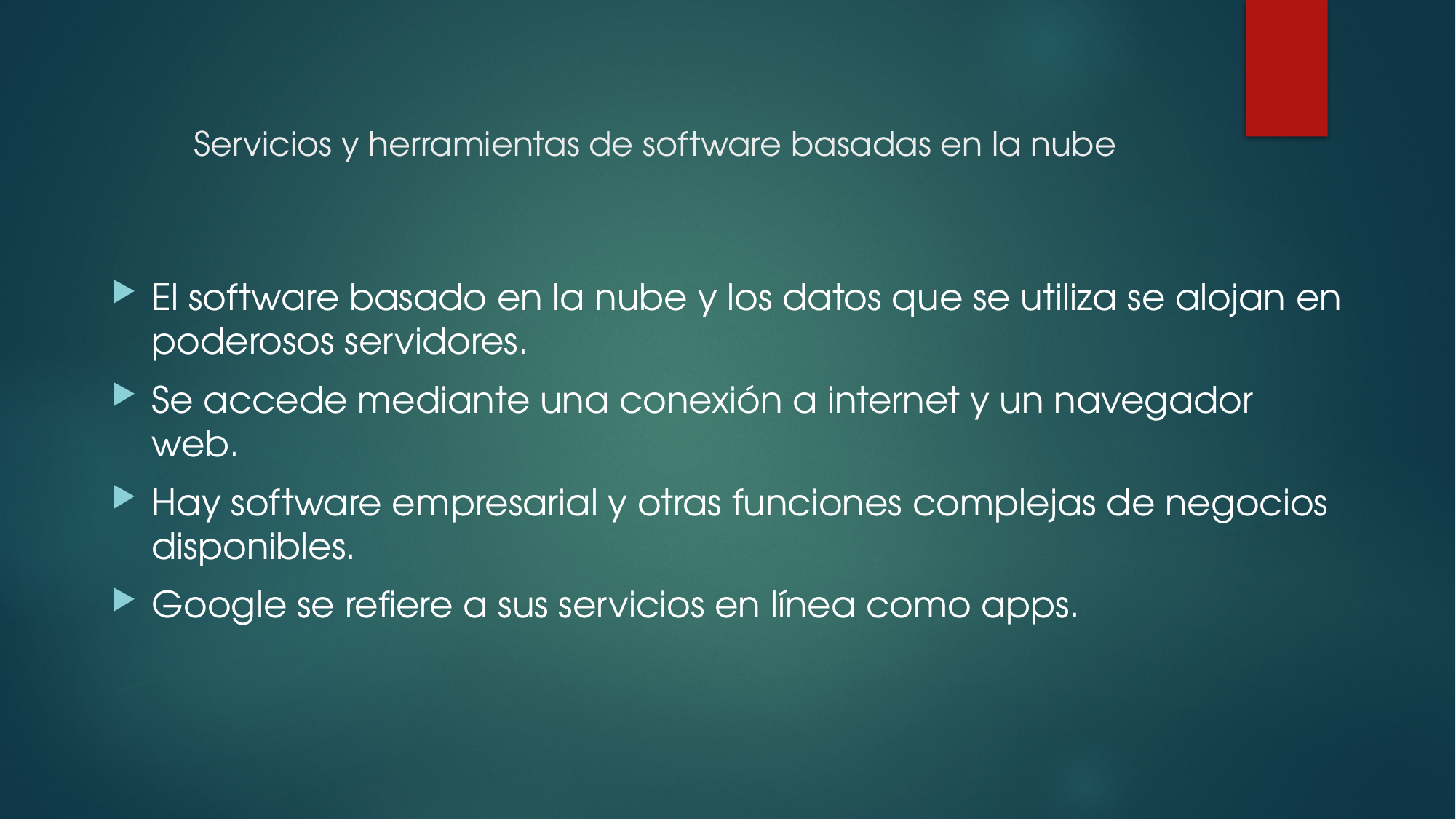

# Servicios y herramientas de software basadas en la nube
El software basado en la nube y los datos que se utiliza se alojan en poderosos servidores.
Se accede mediante una conexión a internet y un navegador web.
Hay software empresarial y otras funciones complejas de negocios disponibles.
Google se refiere a sus servicios en línea como apps.